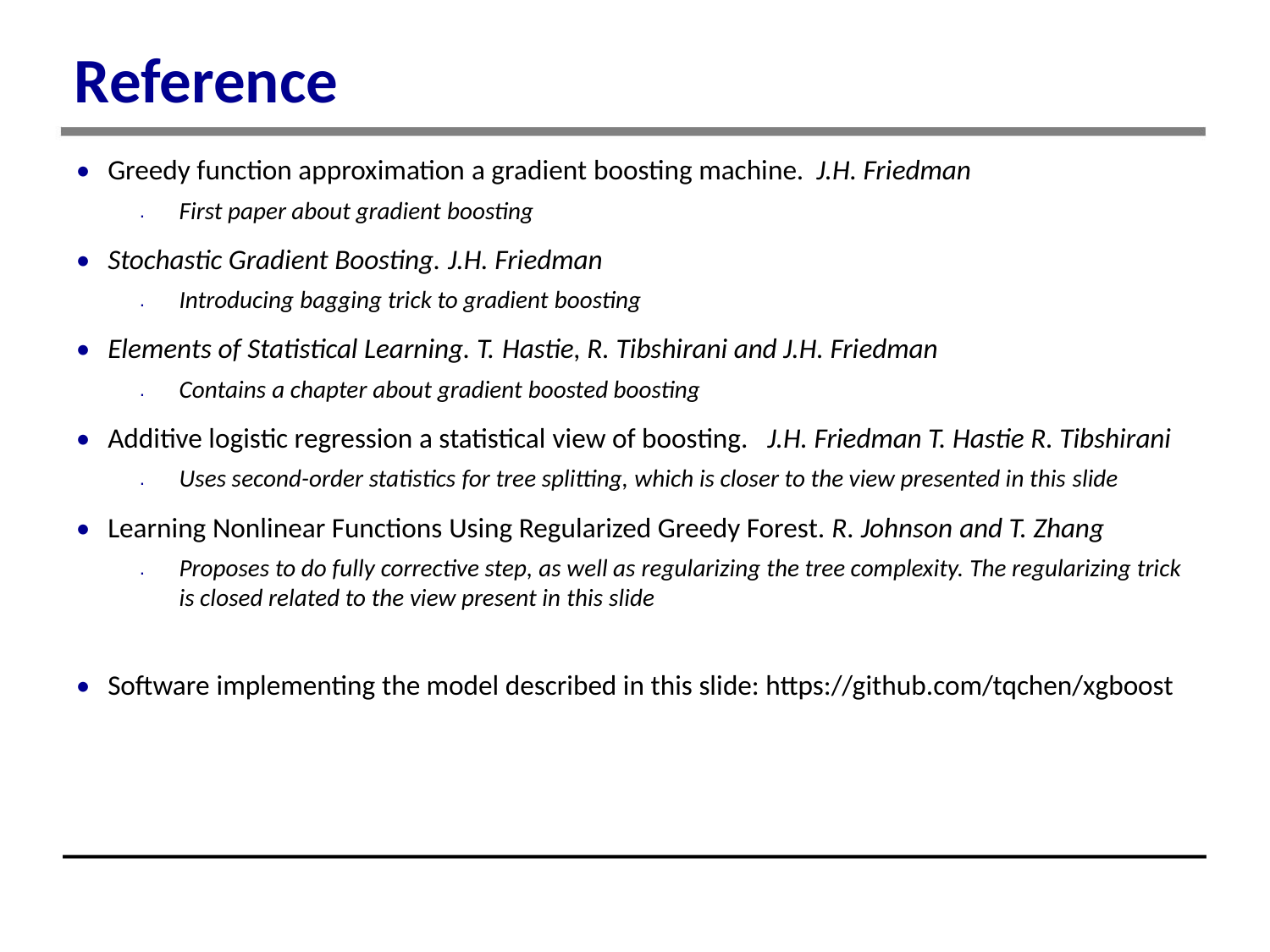

Reference
• Greedy function approximation a gradient boosting machine. J.H. Friedman
First paper about gradient boosting
.
• Stochastic Gradient Boosting. J.H. Friedman
Introducing bagging trick to gradient boosting
.
• Elements of Statistical Learning. T. Hastie, R. Tibshirani and J.H. Friedman
Contains a chapter about gradient boosted boosting
.
• Additive logistic regression a statistical view of boosting. J.H. Friedman T. Hastie R. Tibshirani
Uses second-order statistics for tree splitting, which is closer to the view presented in this slide
.
• Learning Nonlinear Functions Using Regularized Greedy Forest. R. Johnson and T. Zhang
Proposes to do fully corrective step, as well as regularizing the tree complexity. The regularizing trick
is closed related to the view present in this slide
.
• Software implementing the model described in this slide: https://github.com/tqchen/xgboost